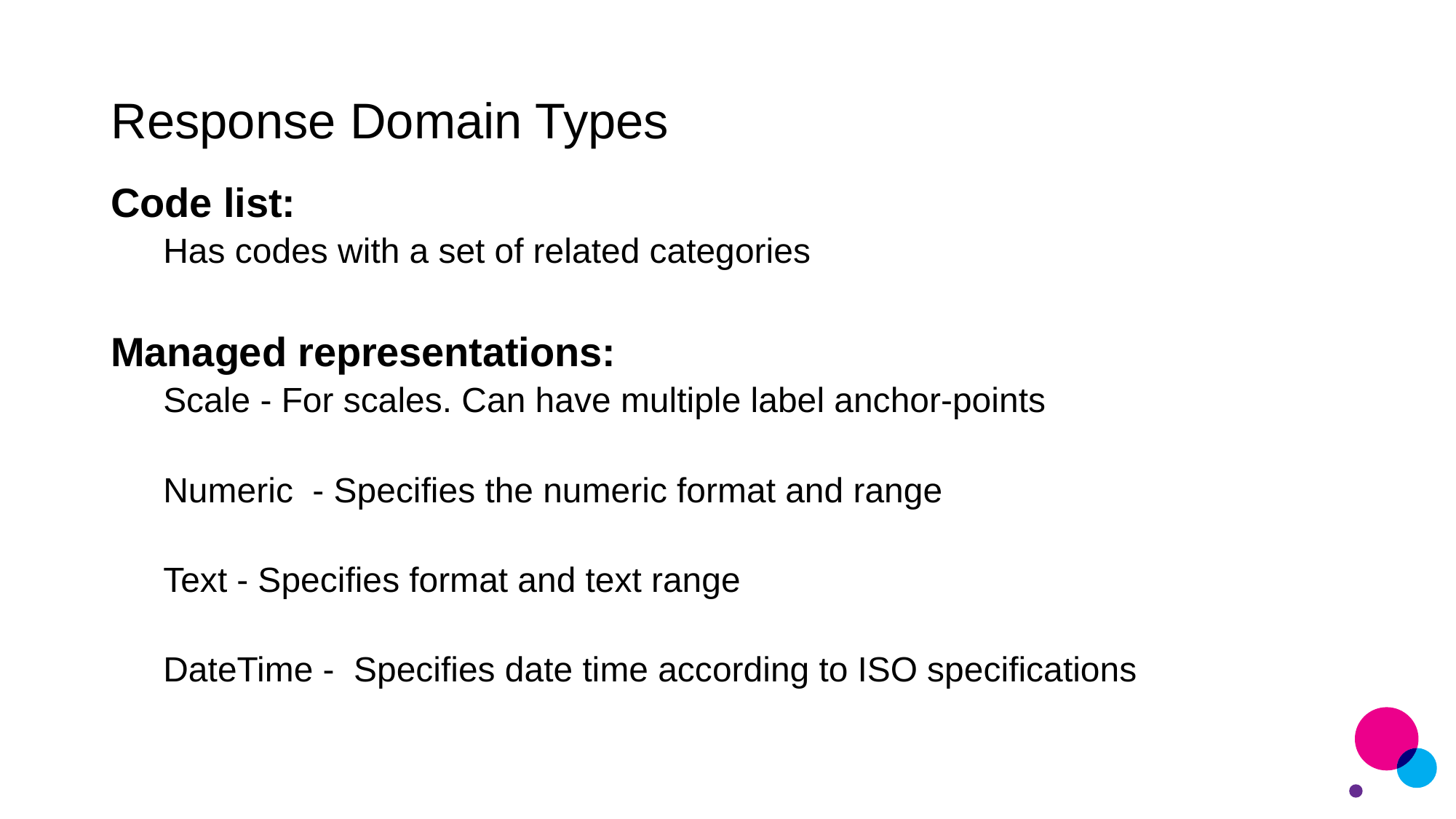

# Response Domain Types
Code list:
Has codes with a set of related categories

Managed representations:
Scale - For scales. Can have multiple label anchor-points

Numeric  - Specifies the numeric format and range

Text - Specifies format and text range

DateTime -  Specifies date time according to ISO specifications